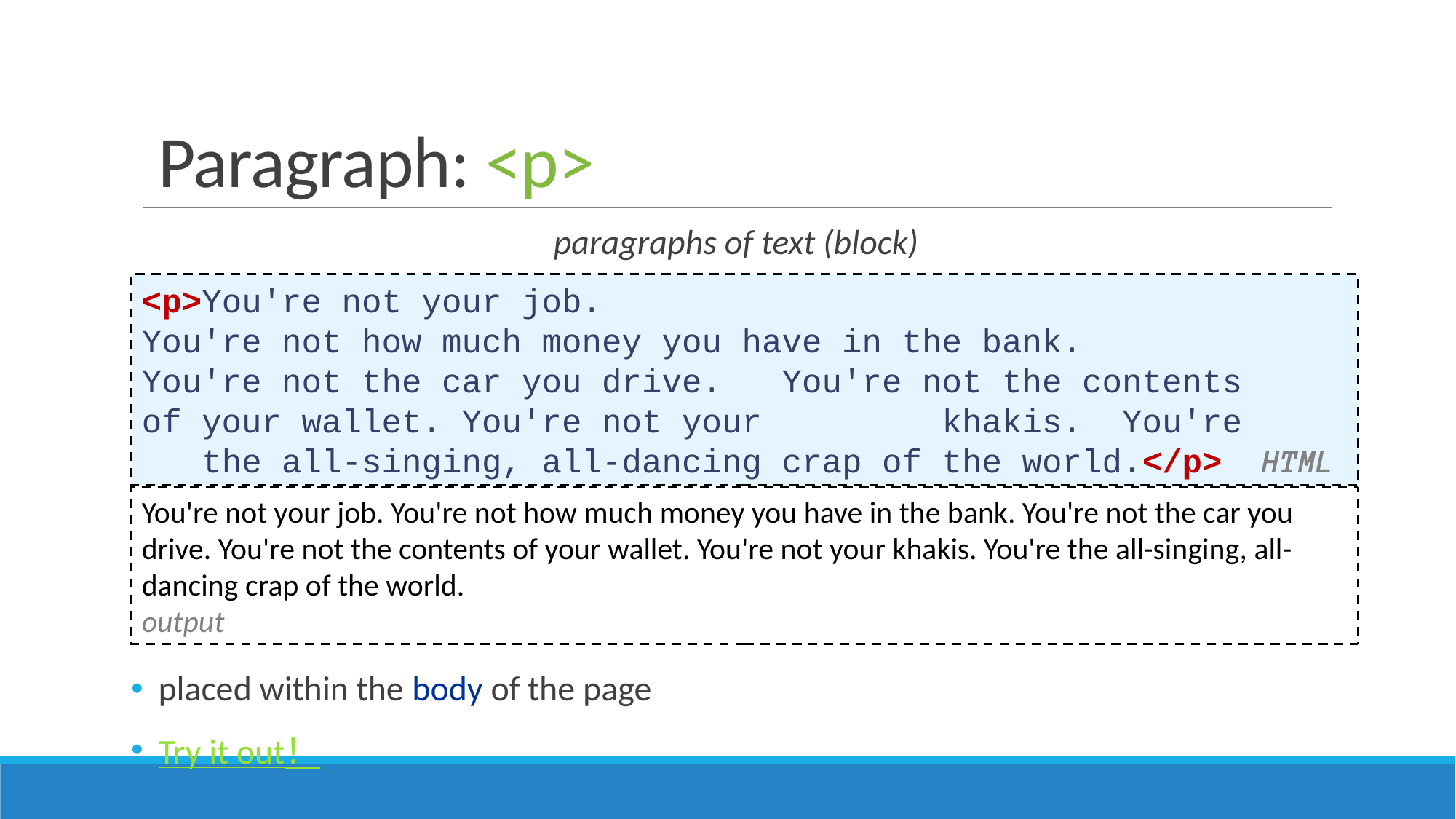

# Paragraph: <p>
paragraphs of text (block)

  placed within the body of the page
  Try it out！

<p>You're not your job.
You're not how much money you have in the bank.
You're not the car you drive.   You're not the contents
of your wallet. You're not your         khakis.  You're
   the all-singing, all-dancing crap of the world.</p>  HTML
You're not your job. You're not how much money you have in the bank. You're not the car you drive. You're not the contents of your wallet. You're not your khakis. You're the all-singing, all-dancing crap of the world.                                                                                                                     output